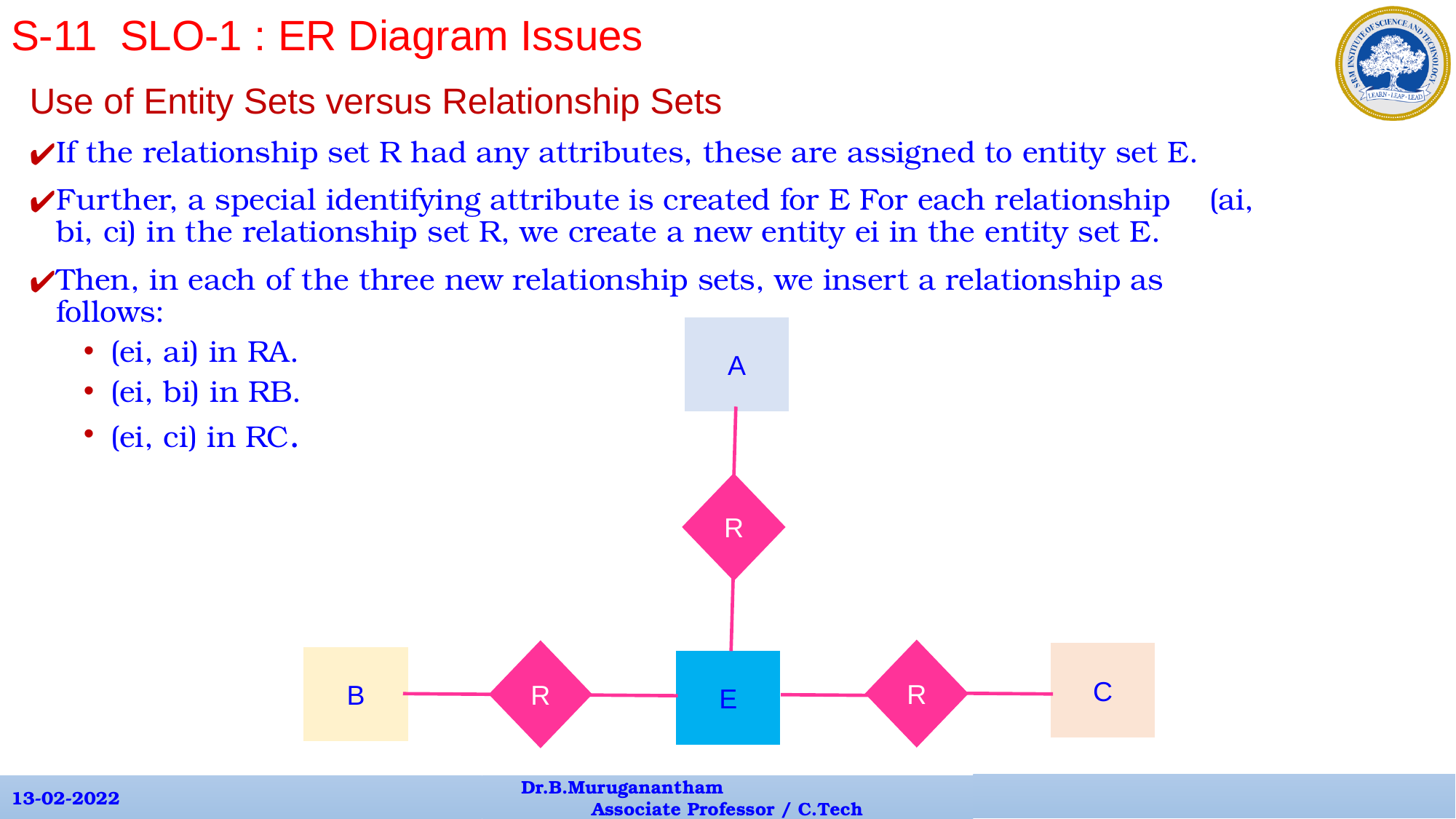

S-11	SLO-1 : ER Diagram Issues
Use of Entity Sets versus Relationship Sets
If the relationship set R had any attributes, these are assigned to entity set E.
Further, a special identifying attribute is created for E For each relationship    (ai, bi, ci) in the relationship set R, we create a new entity ei in the entity set E.
Then, in each of the three new relationship sets, we insert a relationship as follows:
(ei, ai) in RA.
(ei, bi) in RB.
(ei, ci) in RC.
A
R
R
R
C
B
E
104
13-02-2022
Dr.B.Muruganantham                                   Associate Professor / C.Tech